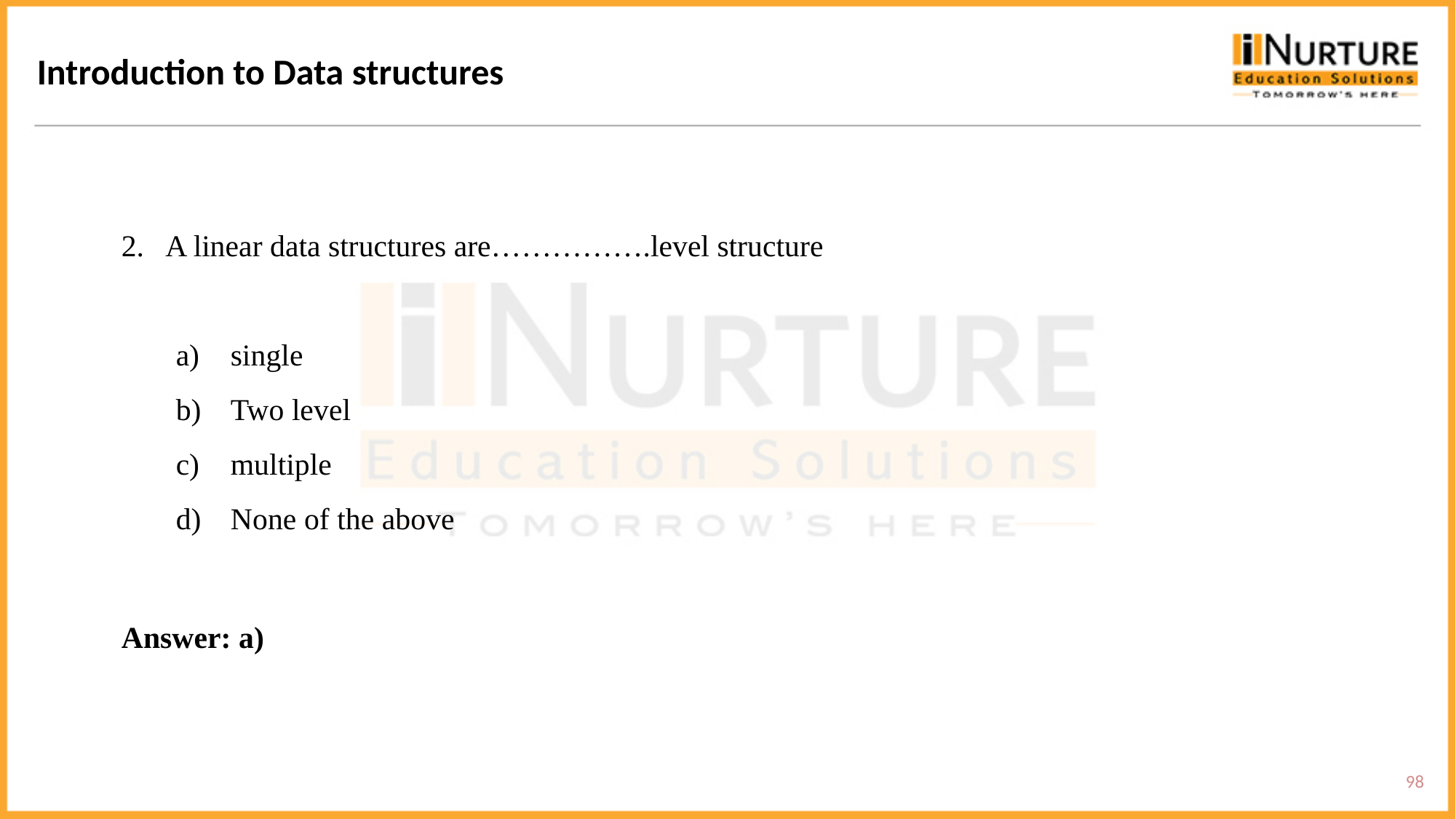

Introduction to Data structures

2.   A linear data structures are…………….level structure

single
Two level
multiple
None of the above

Answer: a)
98